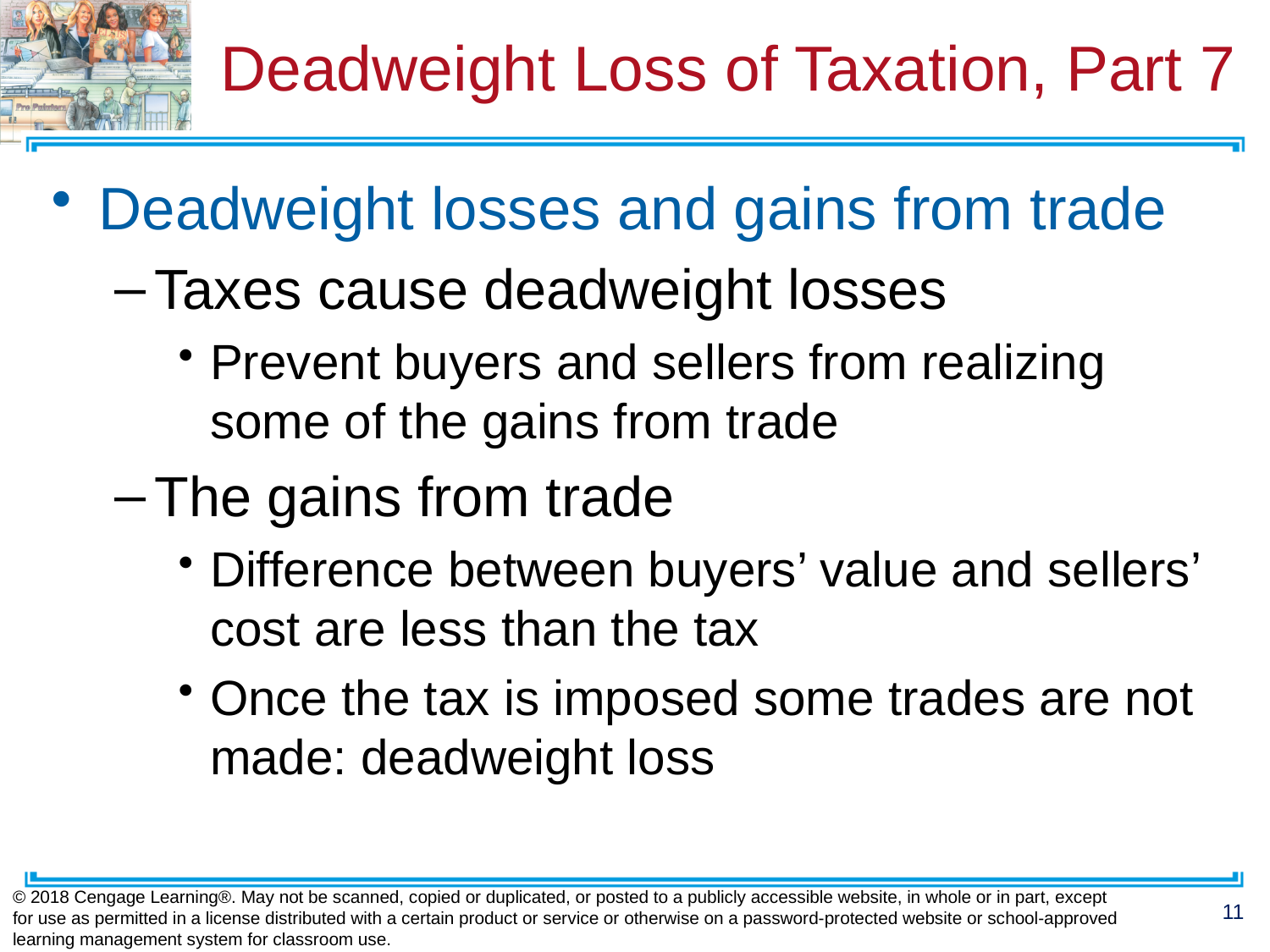

# Deadweight Loss of Taxation, Part 7
Deadweight losses and gains from trade
Taxes cause deadweight losses
Prevent buyers and sellers from realizing some of the gains from trade
The gains from trade
Difference between buyers’ value and sellers’ cost are less than the tax
Once the tax is imposed some trades are not made: deadweight loss
© 2018 Cengage Learning®. May not be scanned, copied or duplicated, or posted to a publicly accessible website, in whole or in part, except for use as permitted in a license distributed with a certain product or service or otherwise on a password-protected website or school-approved learning management system for classroom use.
11